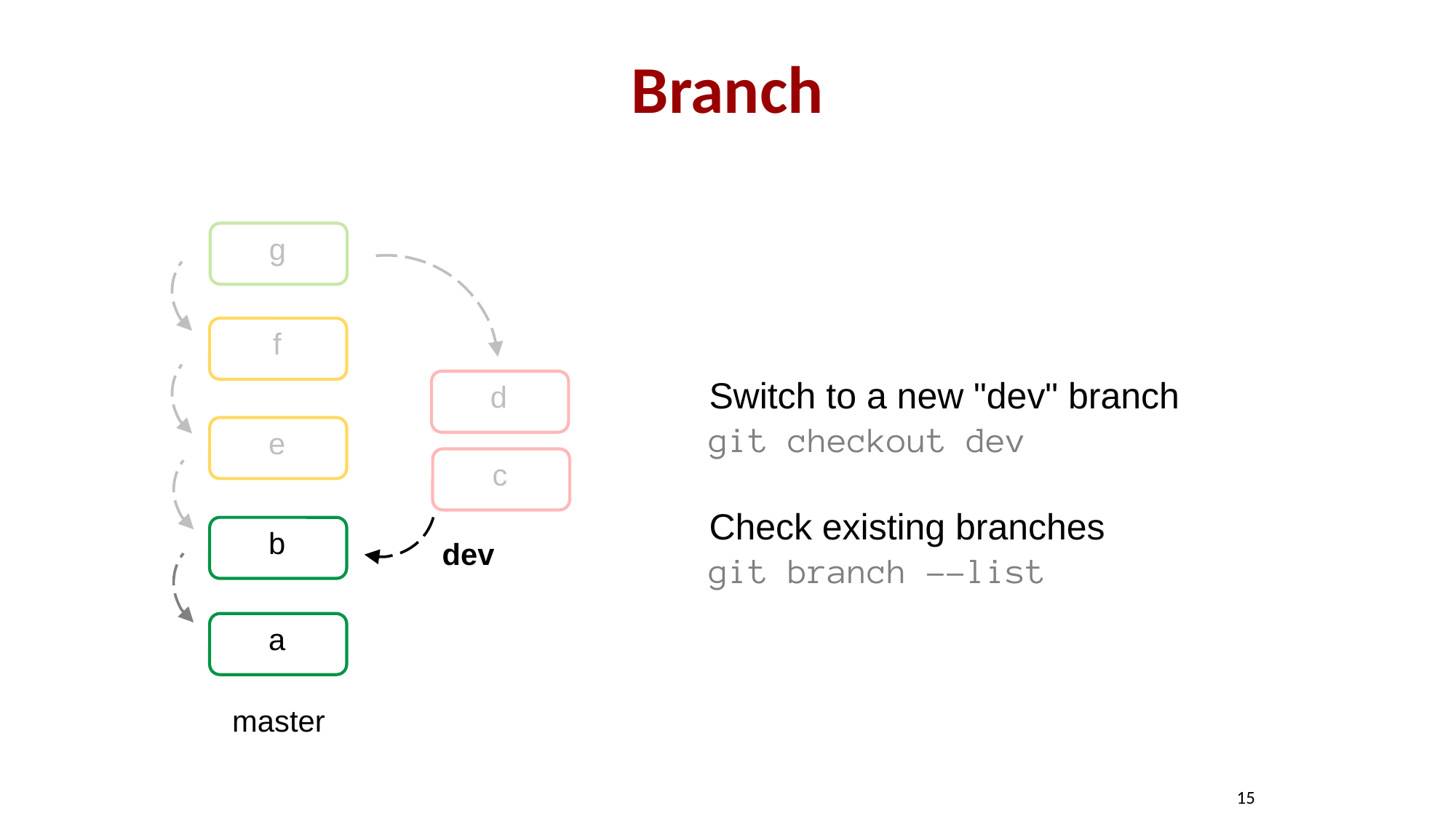

# Branch

g

f

Switch to a new "dev" branch
git checkout dev

Check existing branches
git branch --list

d

e

c

b
dev

a
master
15